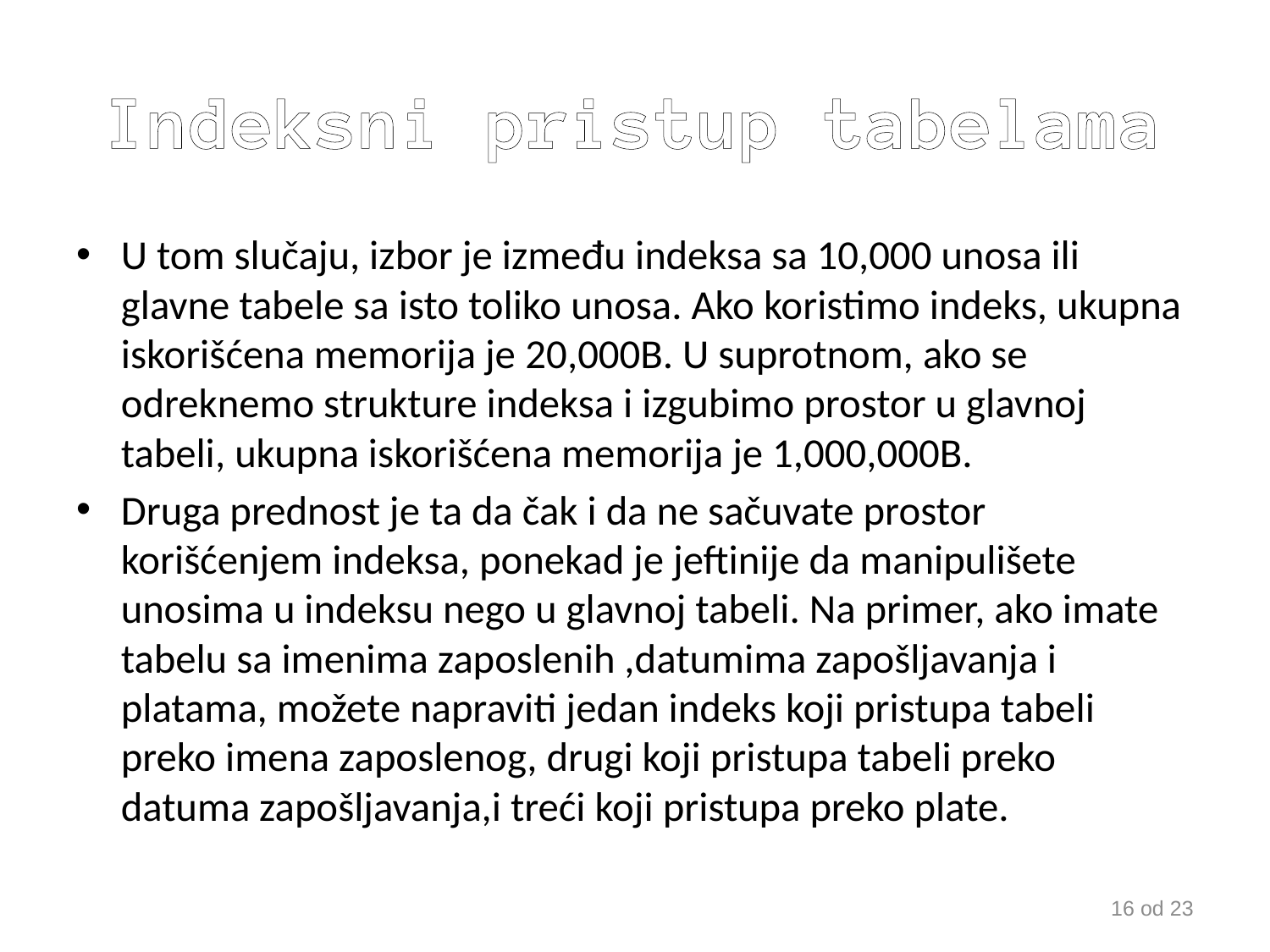

# Indeksni pristup tabelama
U tom slučaju, izbor je između indeksa sa 10,000 unosa ili glavne tabele sa isto toliko unosa. Ako koristimo indeks, ukupna iskorišćena memorija je 20,000B. U suprotnom, ako se odreknemo strukture indeksa i izgubimo prostor u glavnoj tabeli, ukupna iskorišćena memorija je 1,000,000B.
Druga prednost je ta da čak i da ne sačuvate prostor korišćenjem indeksa, ponekad je jeftinije da manipulišete unosima u indeksu nego u glavnoj tabeli. Na primer, ako imate tabelu sa imenima zaposlenih ,datumima zapošljavanja i platama, možete napraviti jedan indeks koji pristupa tabeli preko imena zaposlenog, drugi koji pristupa tabeli preko datuma zapošljavanja,i treći koji pristupa preko plate.
16 od 23